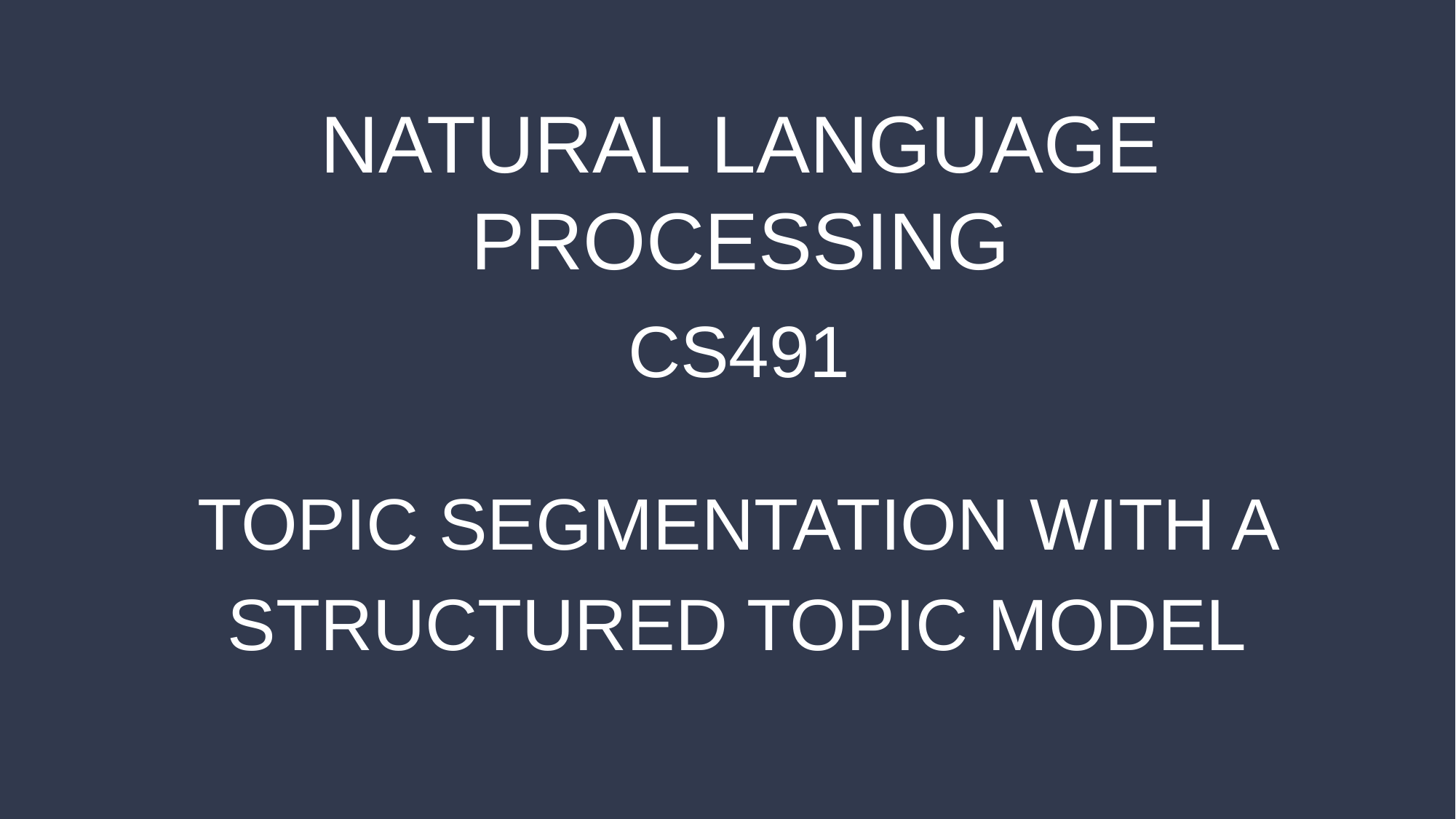

# NATURAL LANGUAGE PROCESSING
CS491
TOPIC SEGMENTATION WITH A STRUCTURED TOPIC MODEL